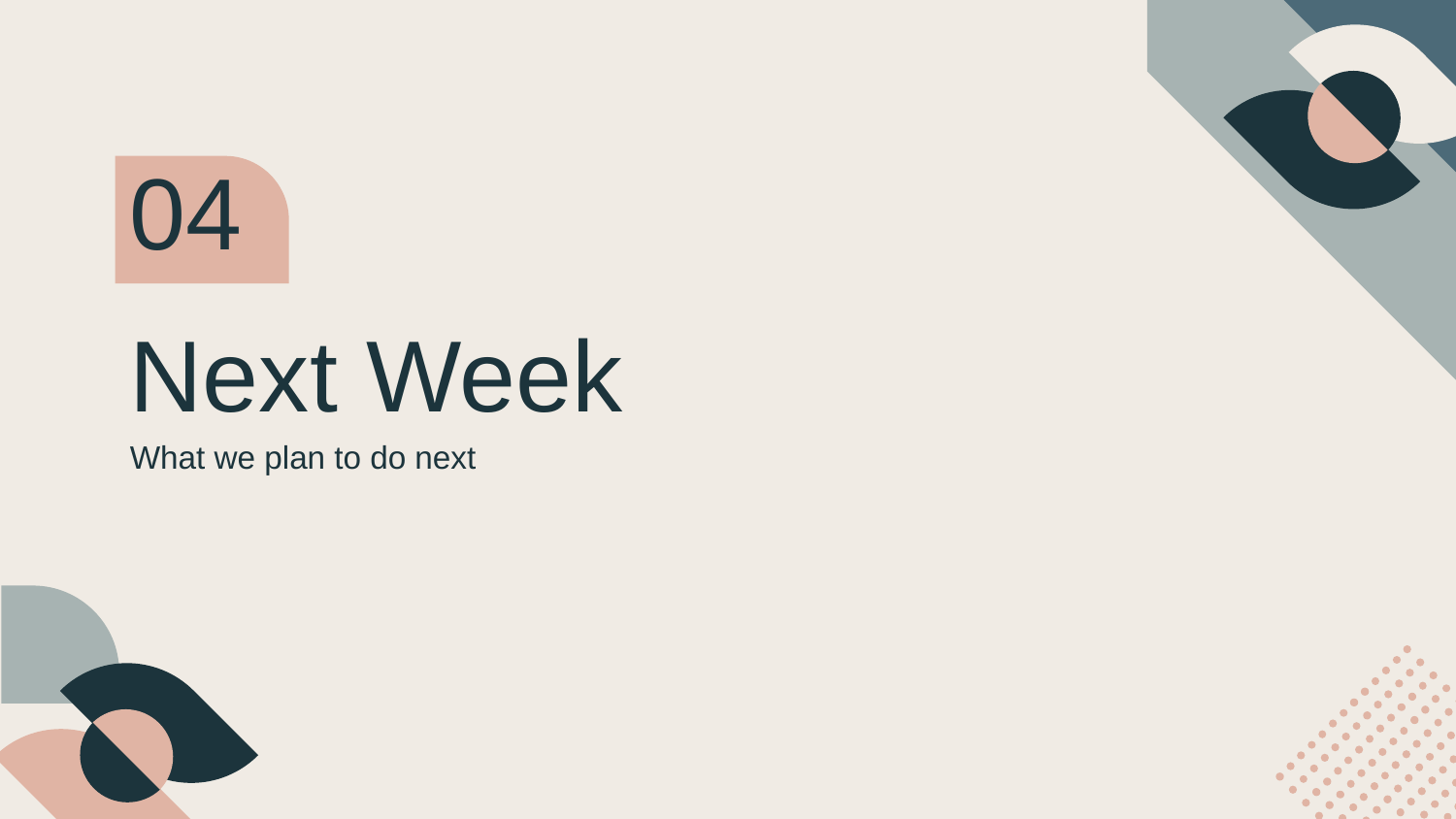

04

# Next Week
What we plan to do next